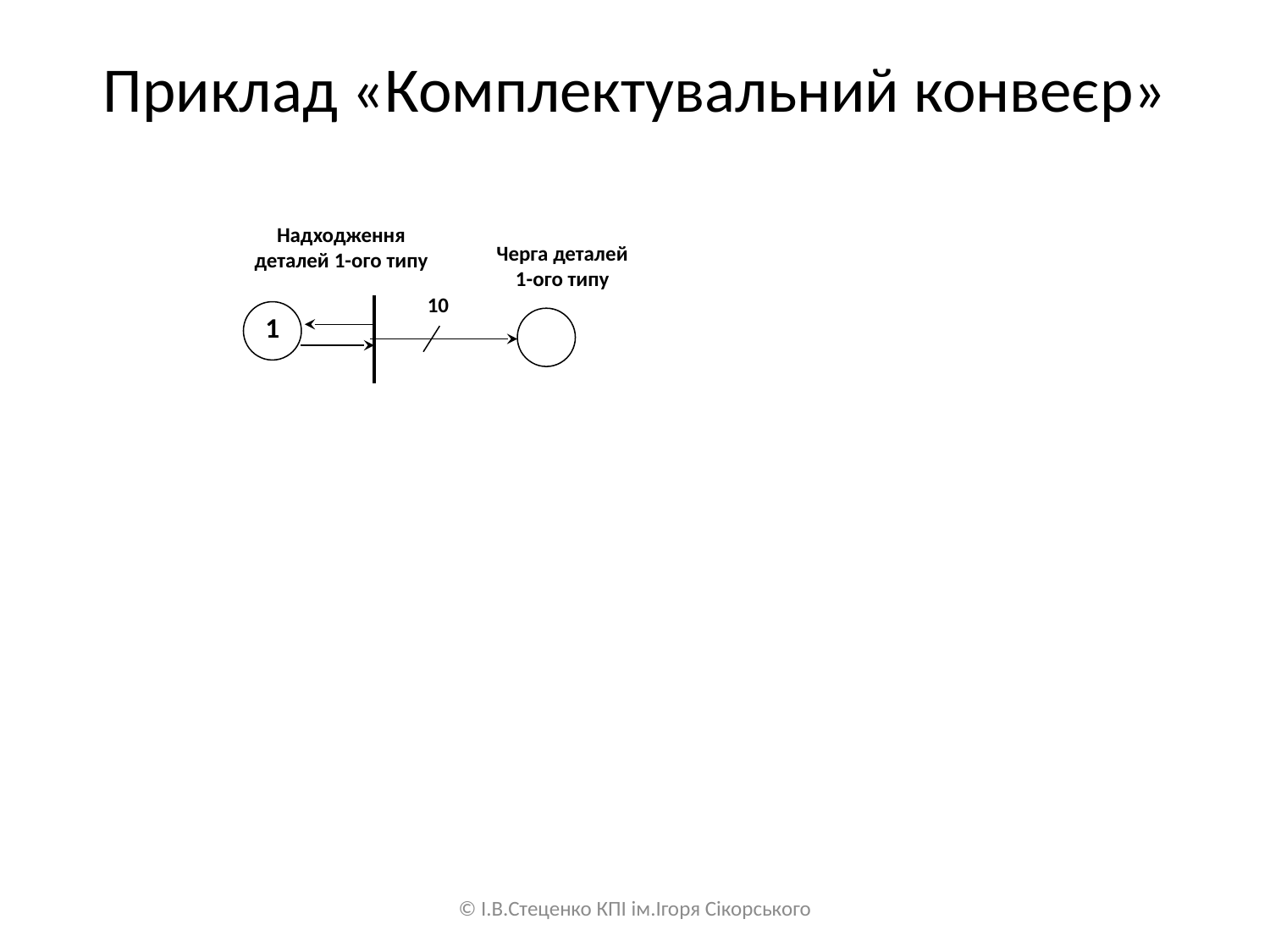

# Приклад «Комплектувальний конвеєр»
Надходження деталей 1-ого типу
Черга деталей 1-ого типу
10
1

© І.В.Стеценко КПІ ім.Ігоря Сікорського